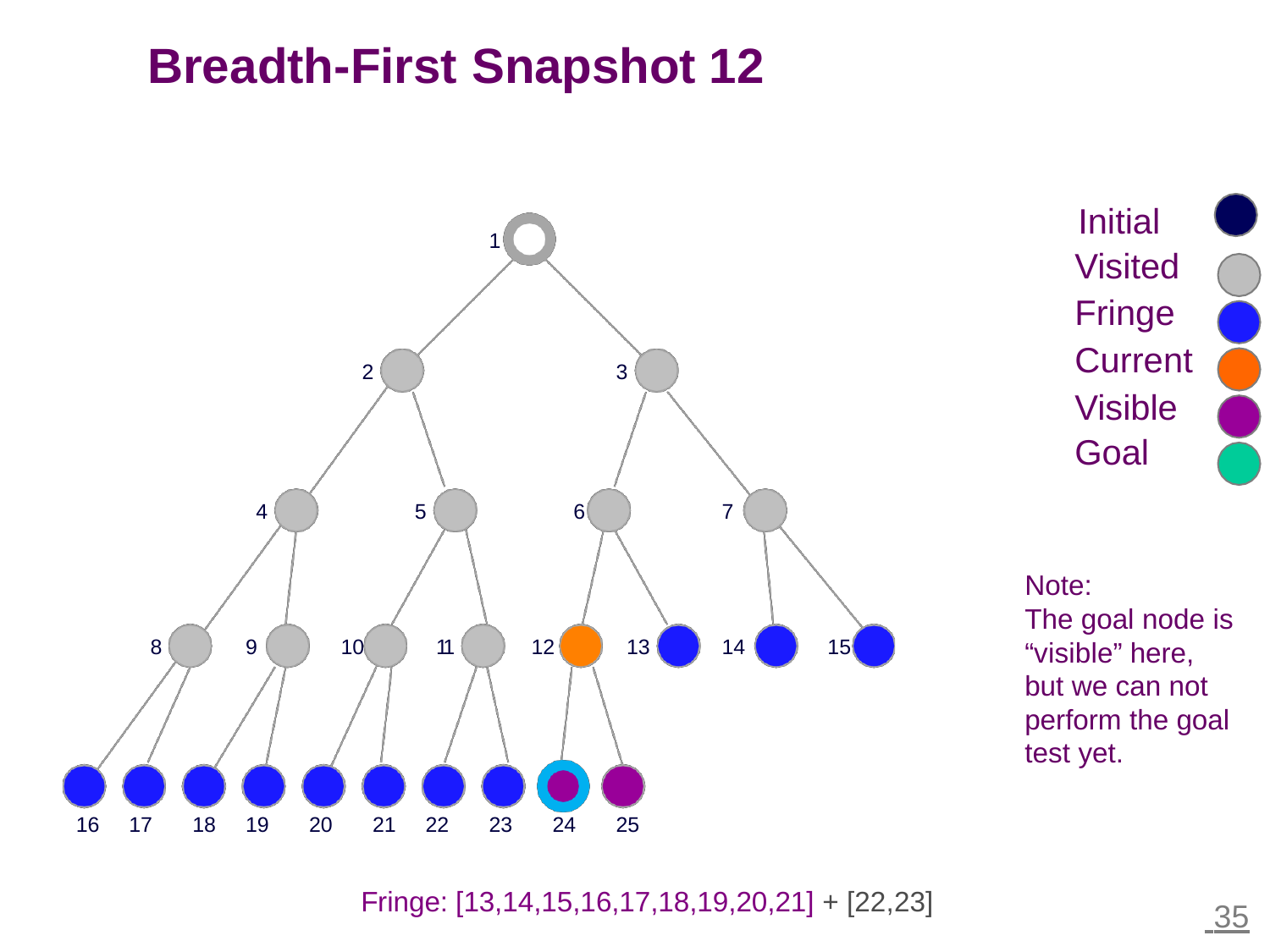

Breadth-First
Snapshot
12

Initial
Visited
Fringe
Current
Visible
Goal

1

2
3

4
5
6
7
Note:
The goal node is “visible” here, but we can not perform the goal test yet.
8
9
10
11
12
13
14
15
16
17
18
19
20
21
22
23
24
25
Fringe: [13,14,15,16,17,18,19,20,21]
+ [22,23]
 35